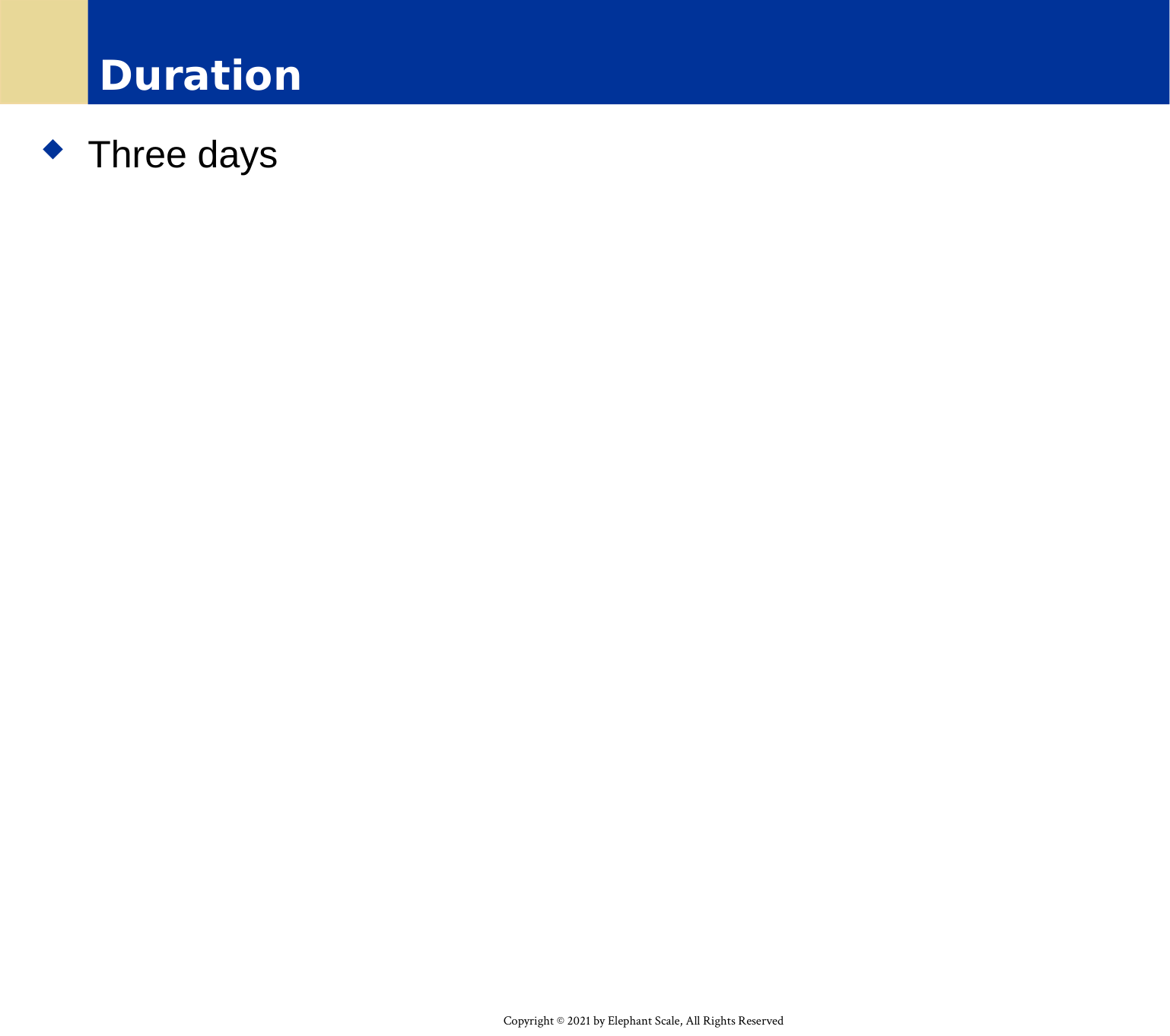

# Duration
 Three days
Copyright © 2021 by Elephant Scale, All Rights Reserved